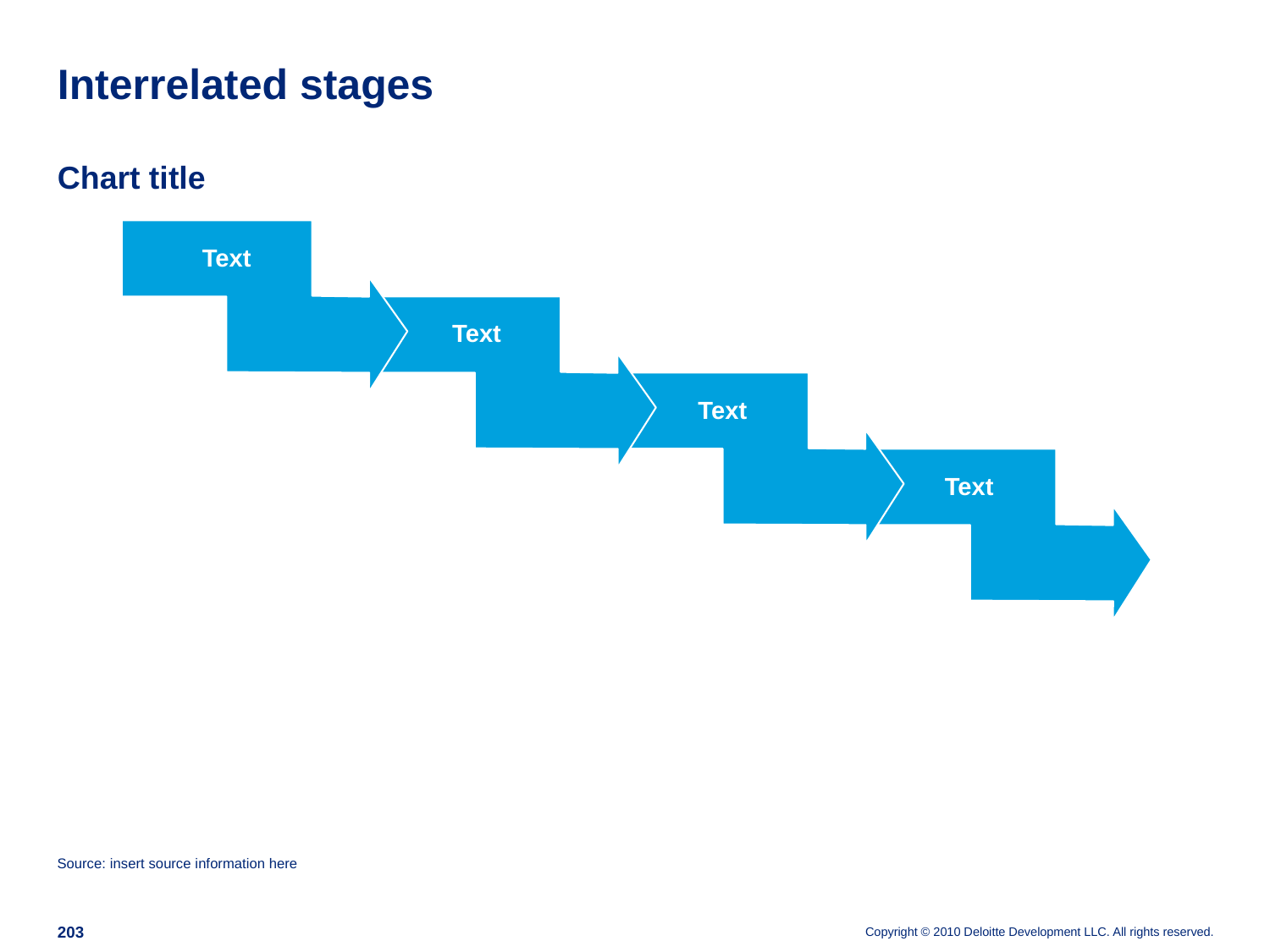

# Interrelated stages
Chart title

Text

Text

Text

Text
Source: insert source information here